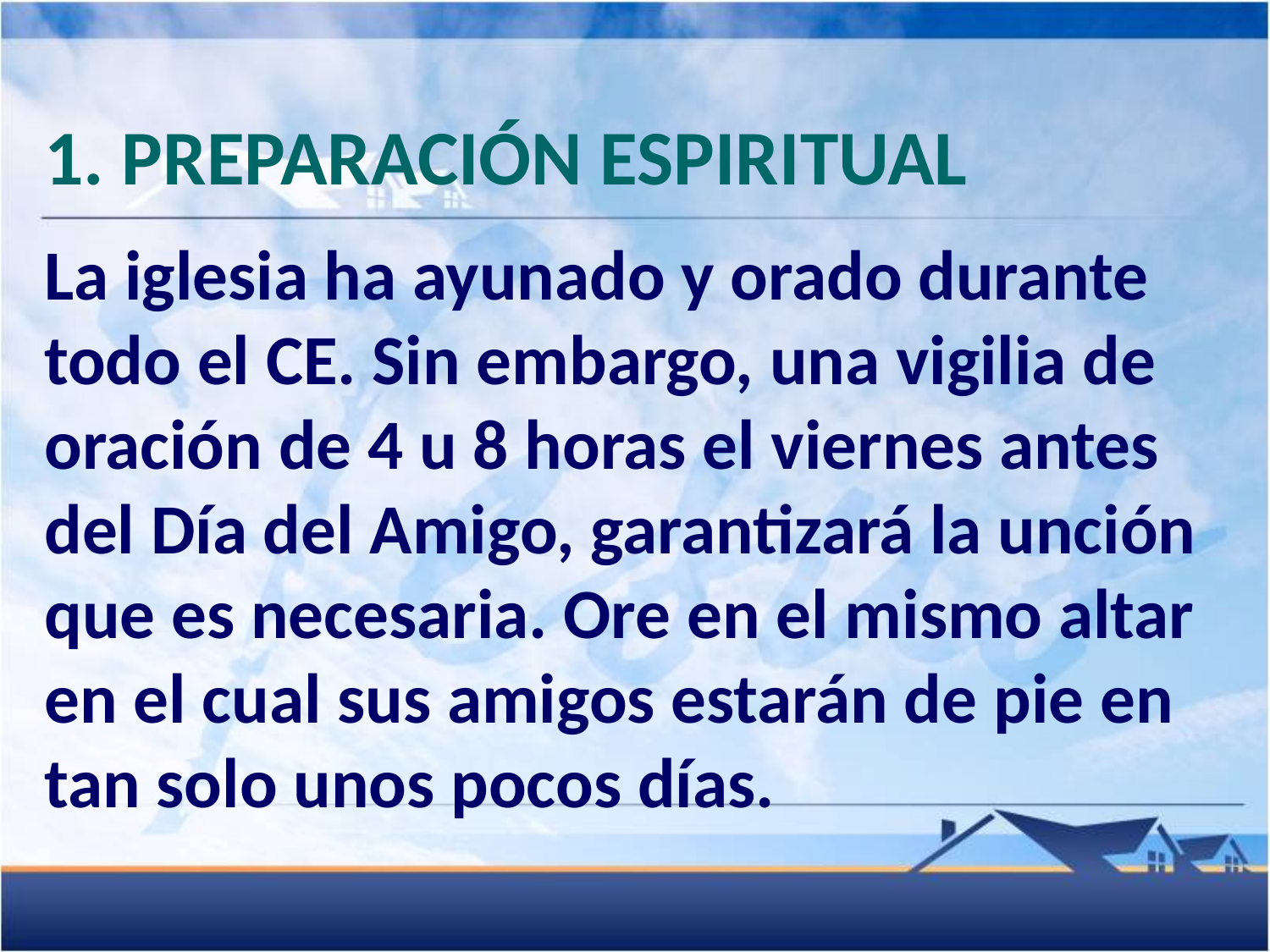

1. PREPARACIÓN ESPIRITUAL

La iglesia ha ayunado y orado durante todo el CE. Sin embargo, una vigilia de oración de 4 u 8 horas el viernes antes del Día del Amigo, garantizará la unción que es necesaria. Ore en el mismo altar en el cual sus amigos estarán de pie en tan solo unos pocos días.